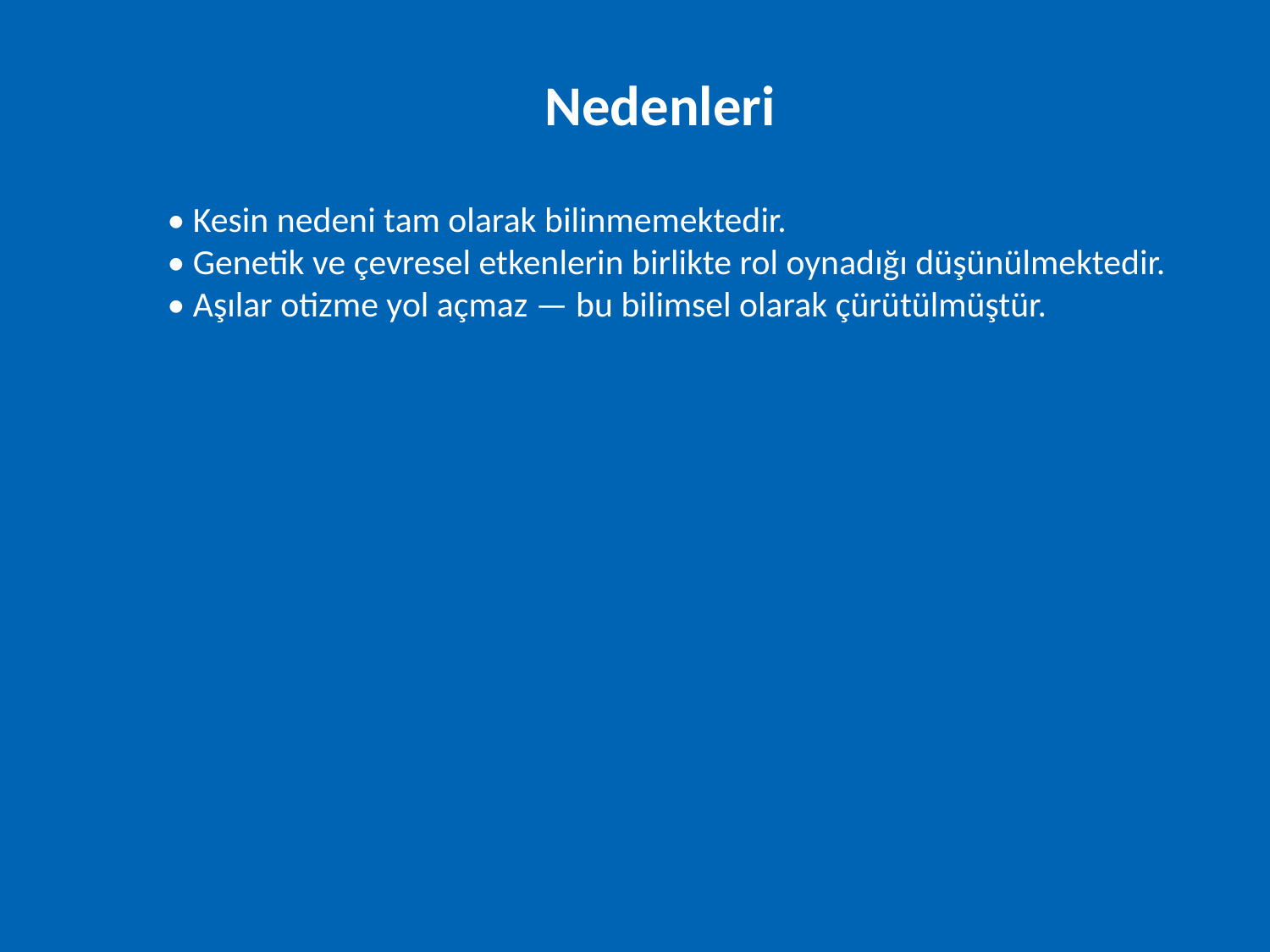

Nedenleri
• Kesin nedeni tam olarak bilinmemektedir.
• Genetik ve çevresel etkenlerin birlikte rol oynadığı düşünülmektedir.
• Aşılar otizme yol açmaz — bu bilimsel olarak çürütülmüştür.